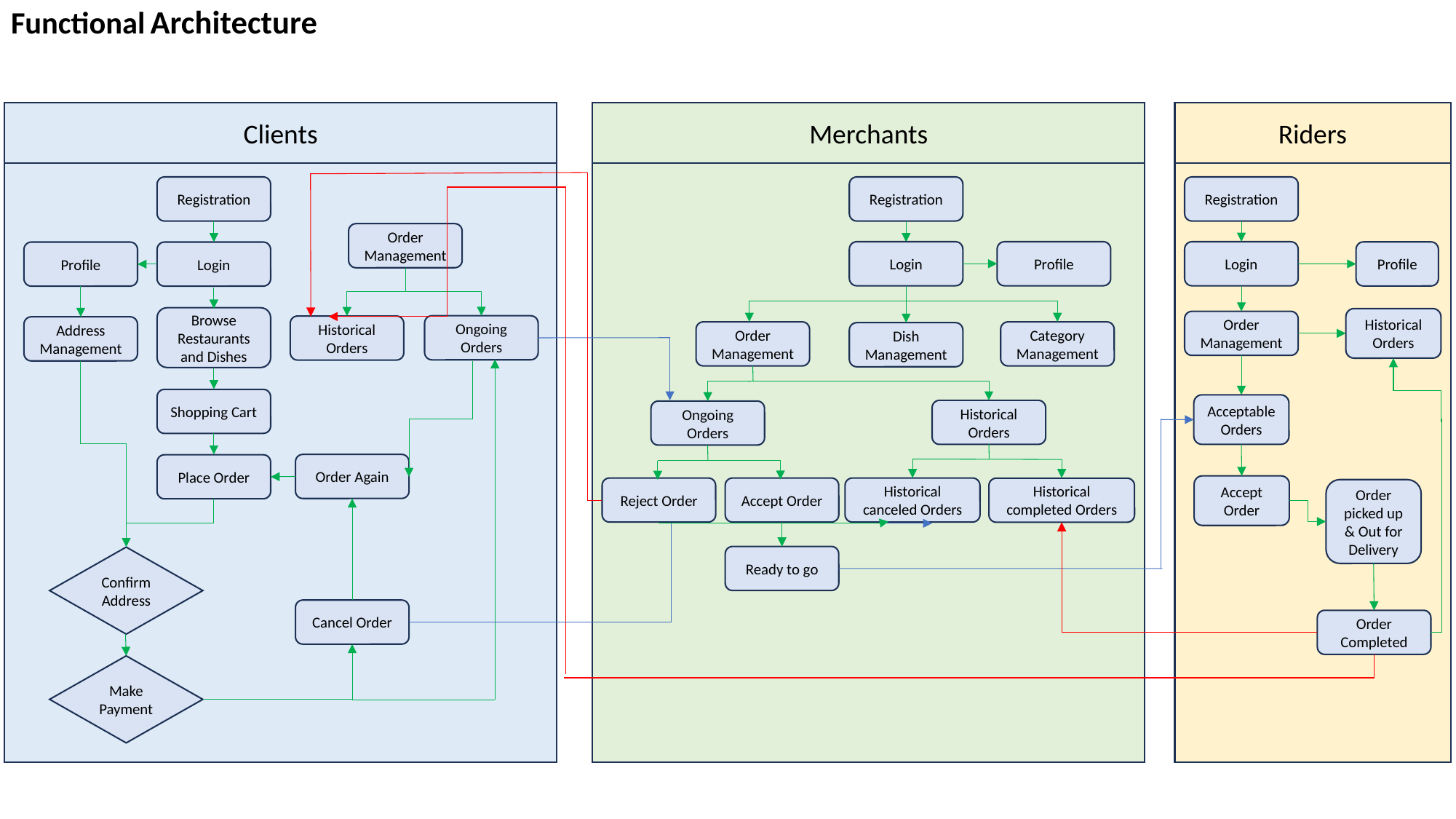

Functional Architecture

Clients
Merchants

Riders
Registration
Registration
Registration
Order Management
Login
Profile
Login
Profile
Profile
Login
Browse Restaurants and Dishes
Historical Orders
Order Management
Ongoing Orders
Historical Orders
Address Management
Order Management
Category Management
Dish Management
Shopping Cart
Acceptable Orders
Historical Orders
Ongoing Orders
Order Again
Place Order
Accept
Order
Reject Order
Accept Order
Historical canceled Orders
Historical completed Orders

Order picked up & Out for Delivery

Ready to go
Confirm Address
Cancel Order
Order Completed
Make Payment